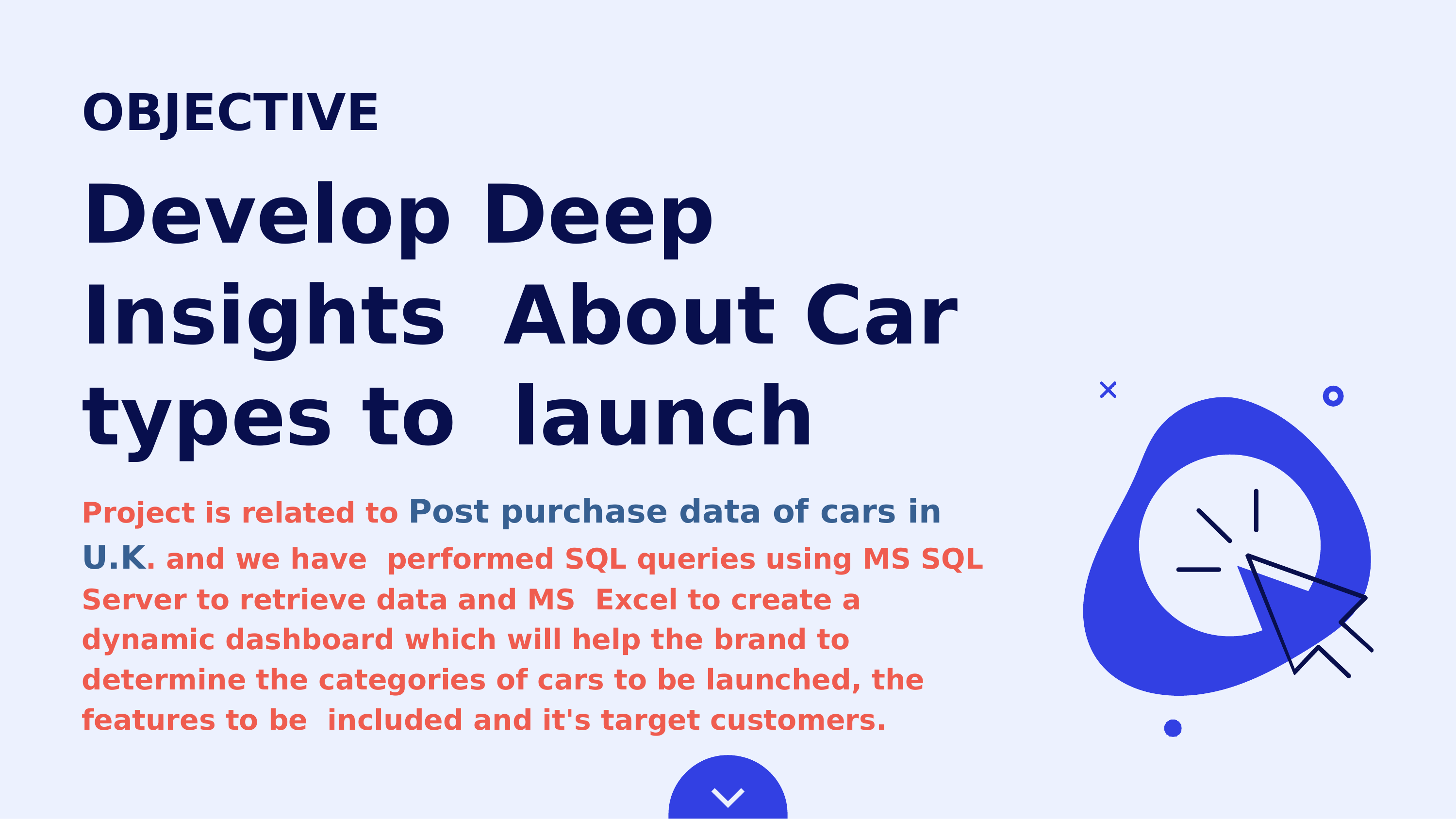

# OBJECTIVE
Develop Deep Insights  About Car types to  launch

Project is related to Post purchase data of cars in U.K. and we have  performed SQL queries using MS SQL Server to retrieve data and MS  Excel to create a dynamic dashboard which will help the brand to  determine the categories of cars to be launched, the features to be  included and it's target customers.